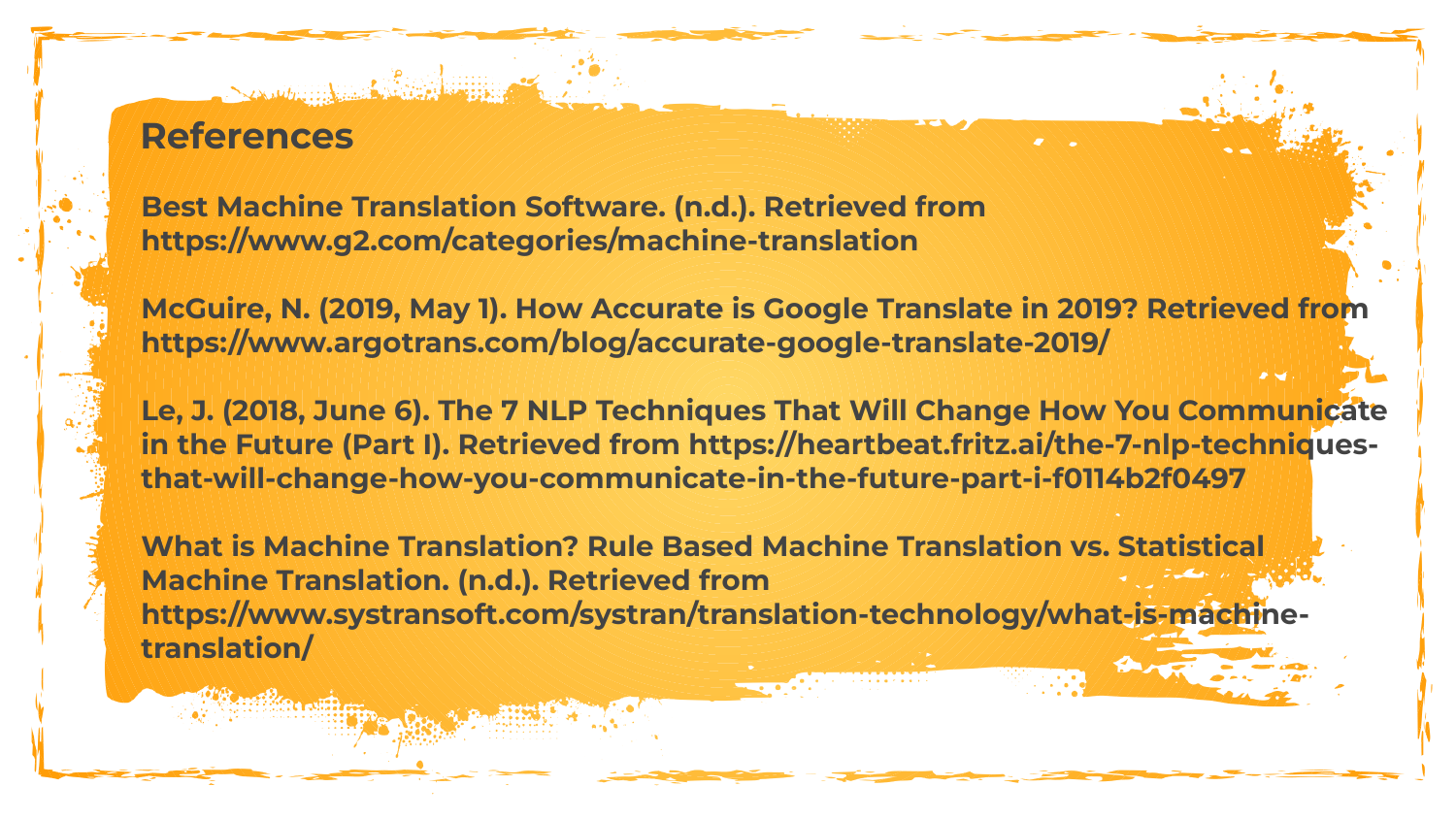

References
Best Machine Translation Software. (n.d.). Retrieved from https://www.g2.com/categories/machine-translation

McGuire, N. (2019, May 1). How Accurate is Google Translate in 2019? Retrieved from https://www.argotrans.com/blog/accurate-google-translate-2019/

Le, J. (2018, June 6). The 7 NLP Techniques That Will Change How You Communicate in the Future (Part I). Retrieved from https://heartbeat.fritz.ai/the-7-nlp-techniques-that-will-change-how-you-communicate-in-the-future-part-i-f0114b2f0497

What is Machine Translation? Rule Based Machine Translation vs. Statistical Machine Translation. (n.d.). Retrieved from https://www.systransoft.com/systran/translation-technology/what-is-machine-translation/